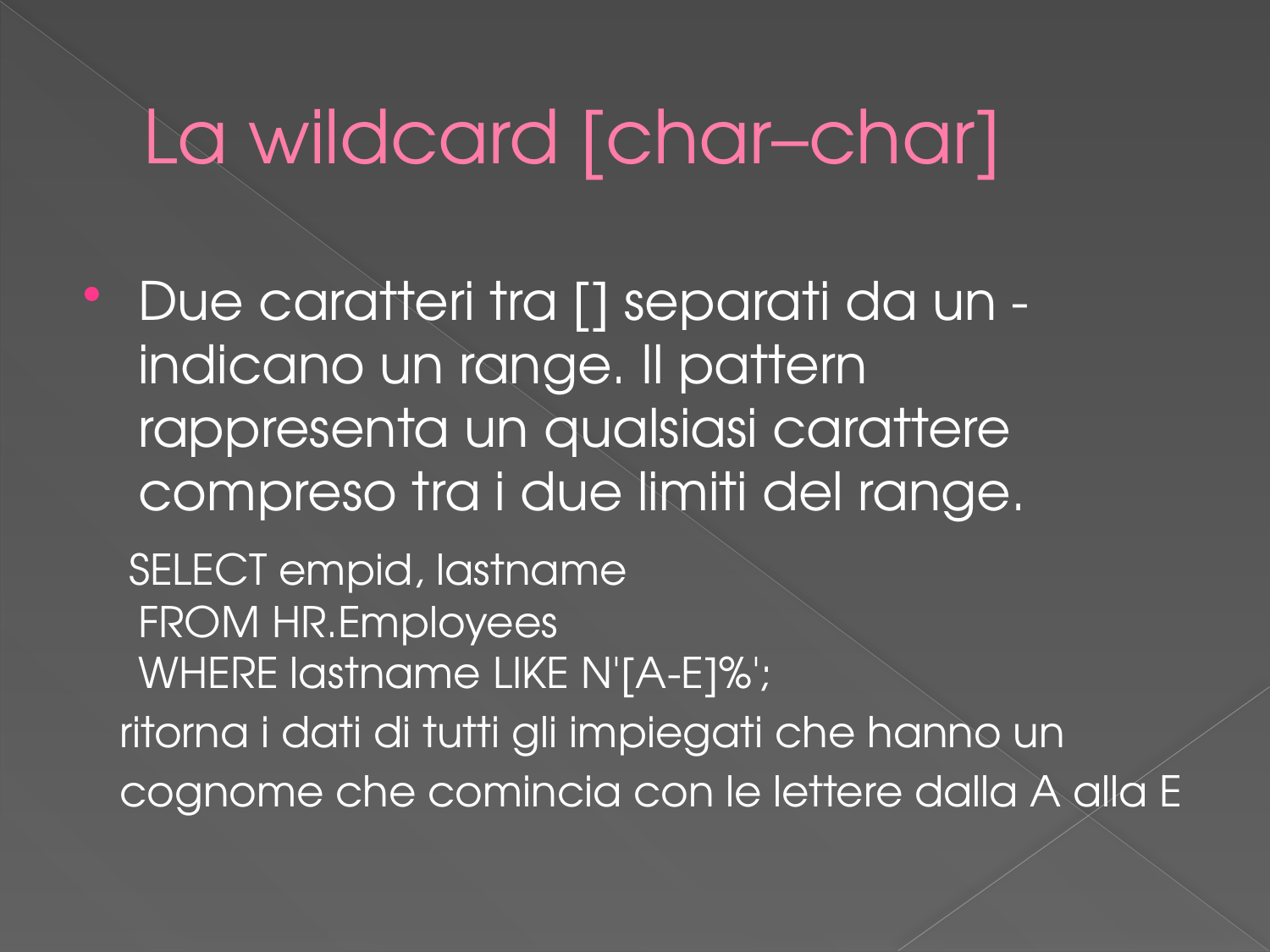

# La wildcard [char–char]
Due caratteri tra [] separati da un -  indicano un range. Il pattern rappresenta un qualsiasi carattere compreso tra i due limiti del range.
   SELECT empid, lastname
FROM HR.Employees
WHERE lastname LIKE N'[A-E]%';
   ritorna i dati di tutti gli impiegati che hanno un
   cognome che comincia con le lettere dalla A alla E